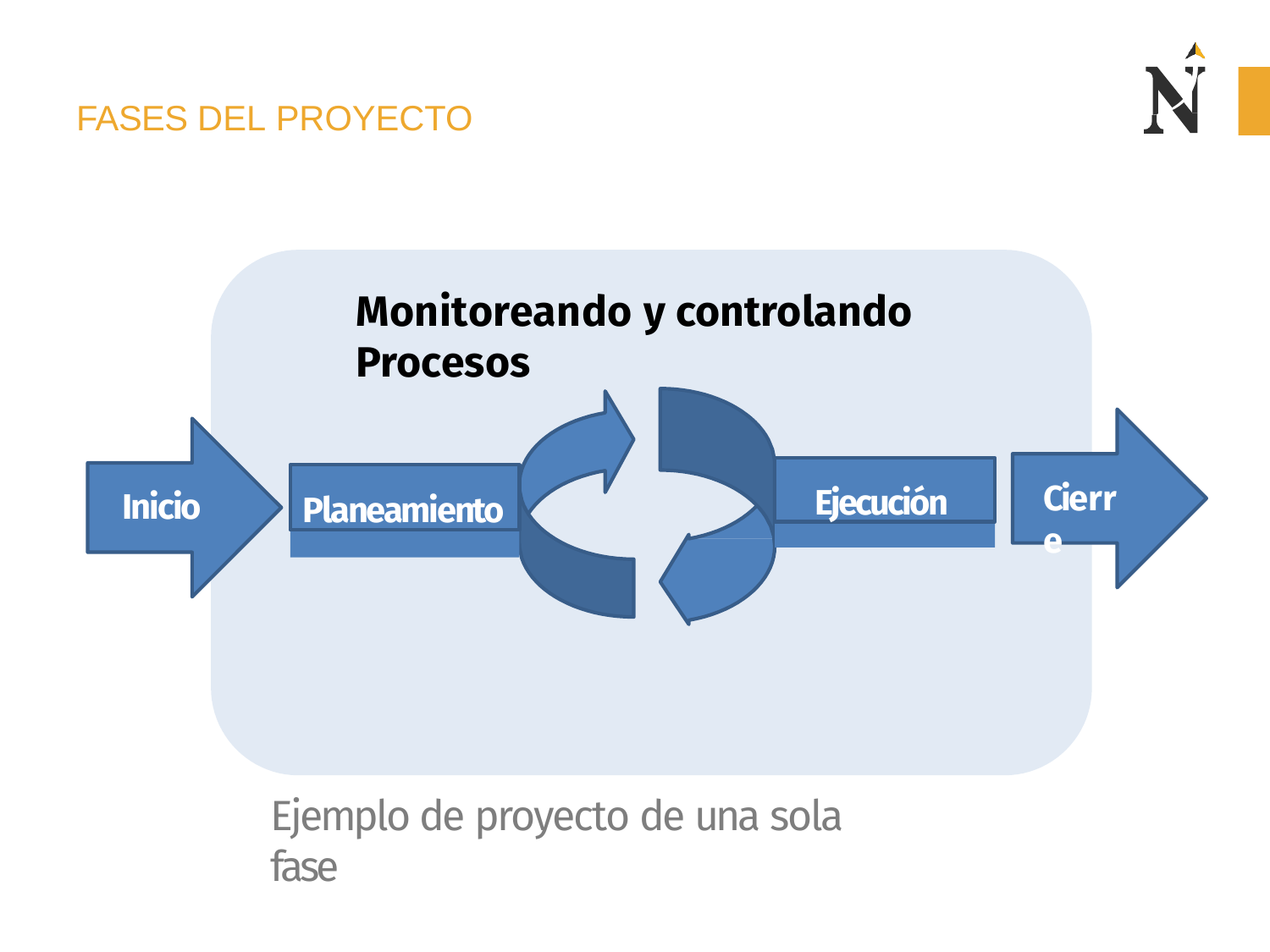

FASES DEL PROYECTO

# Monitoreando y controlando
Procesos

Ejecución

Planeamiento
Cierre
Inicio

Ejemplo de proyecto de una sola fase